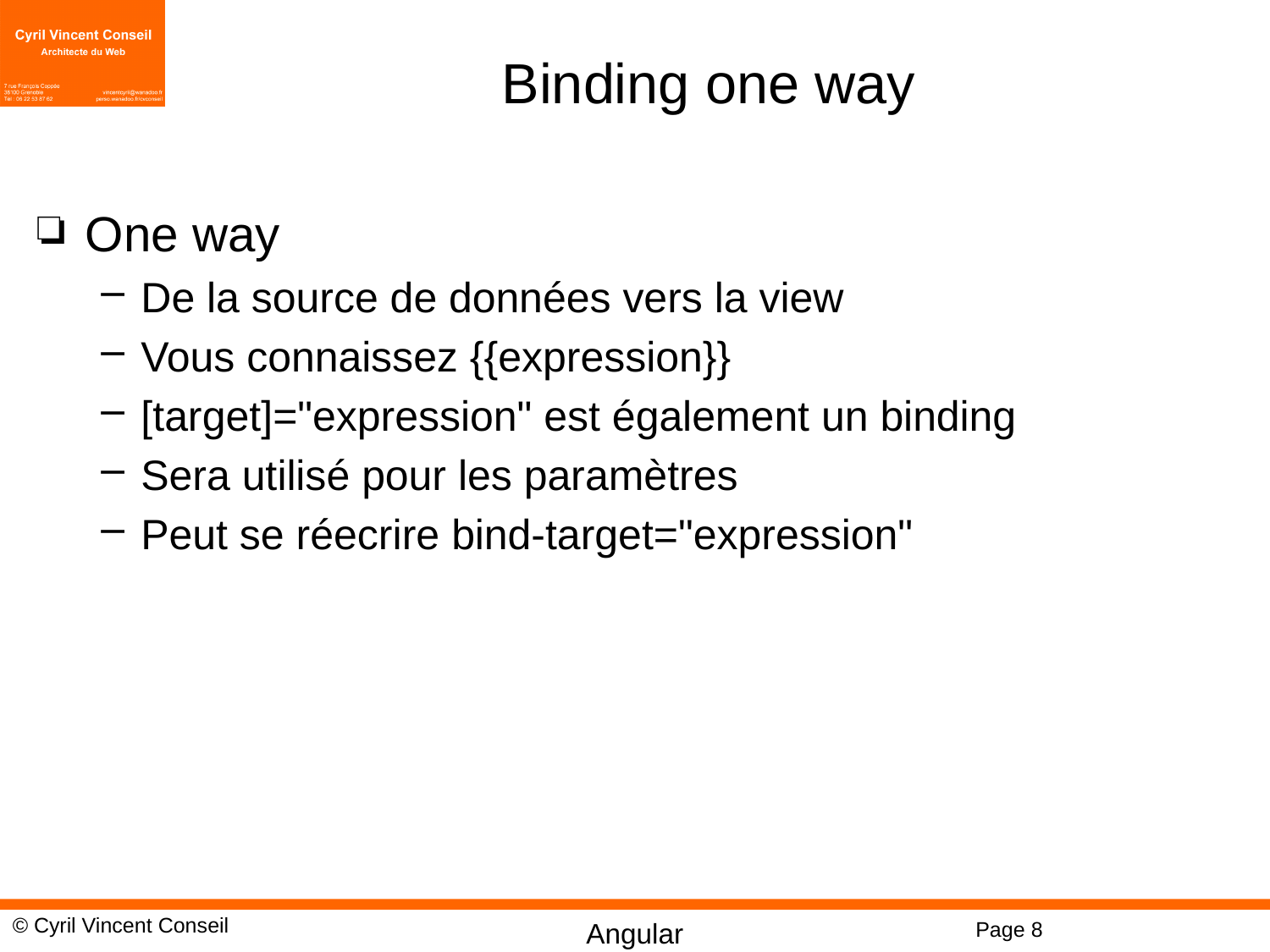

# Binding one way
One way
De la source de données vers la view
Vous connaissez {{expression}}
[target]="expression" est également un binding
Sera utilisé pour les paramètres
Peut se réecrire bind-target="expression"